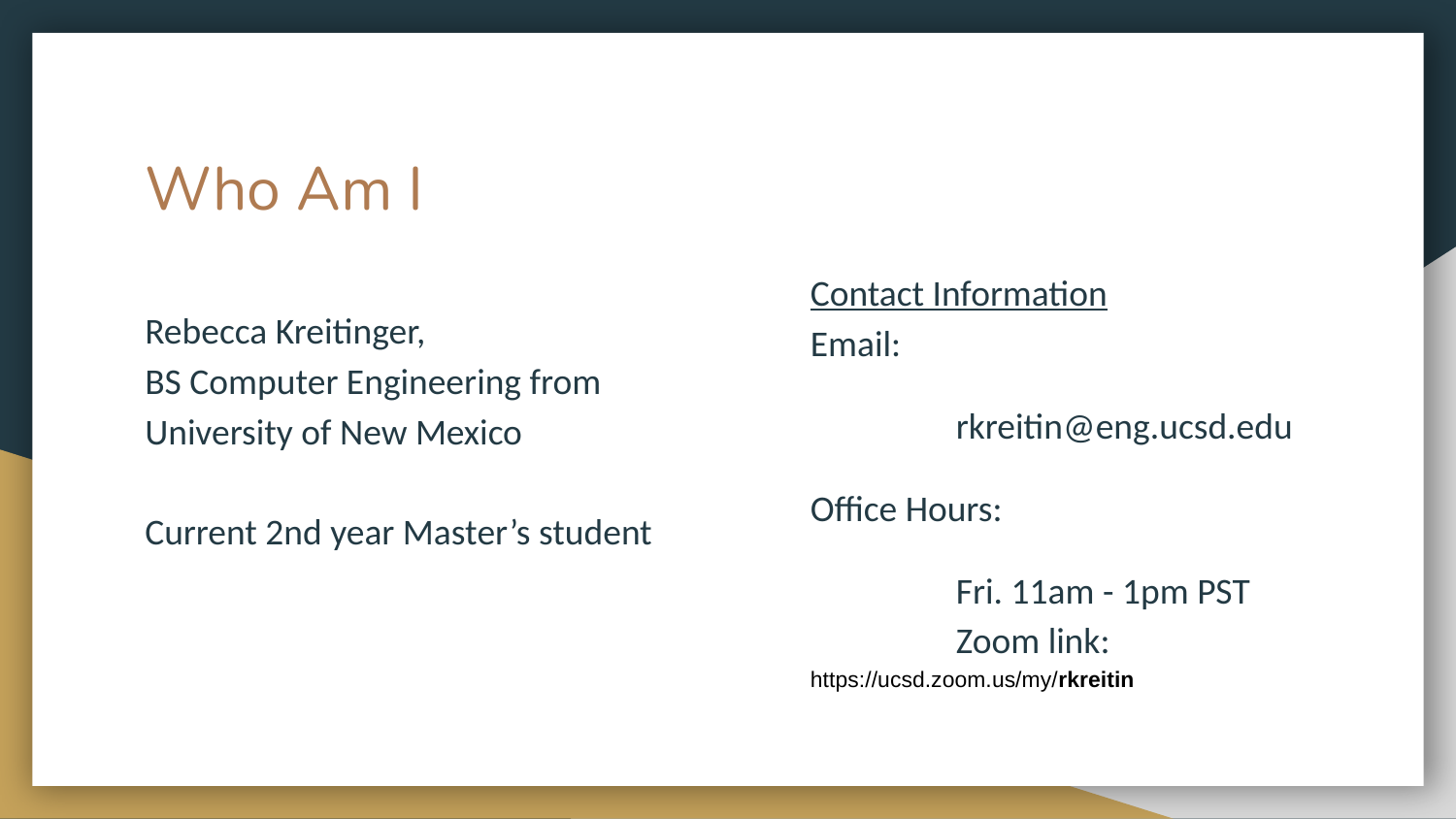

# Who Am I
Contact Information
Email:
	rkreitin@eng.ucsd.edu
Office Hours:
	Fri. 11am - 1pm PST
	Zoom link: https://ucsd.zoom.us/my/rkreitin
Rebecca Kreitinger,
BS Computer Engineering from University of New Mexico

Current 2nd year Master’s student